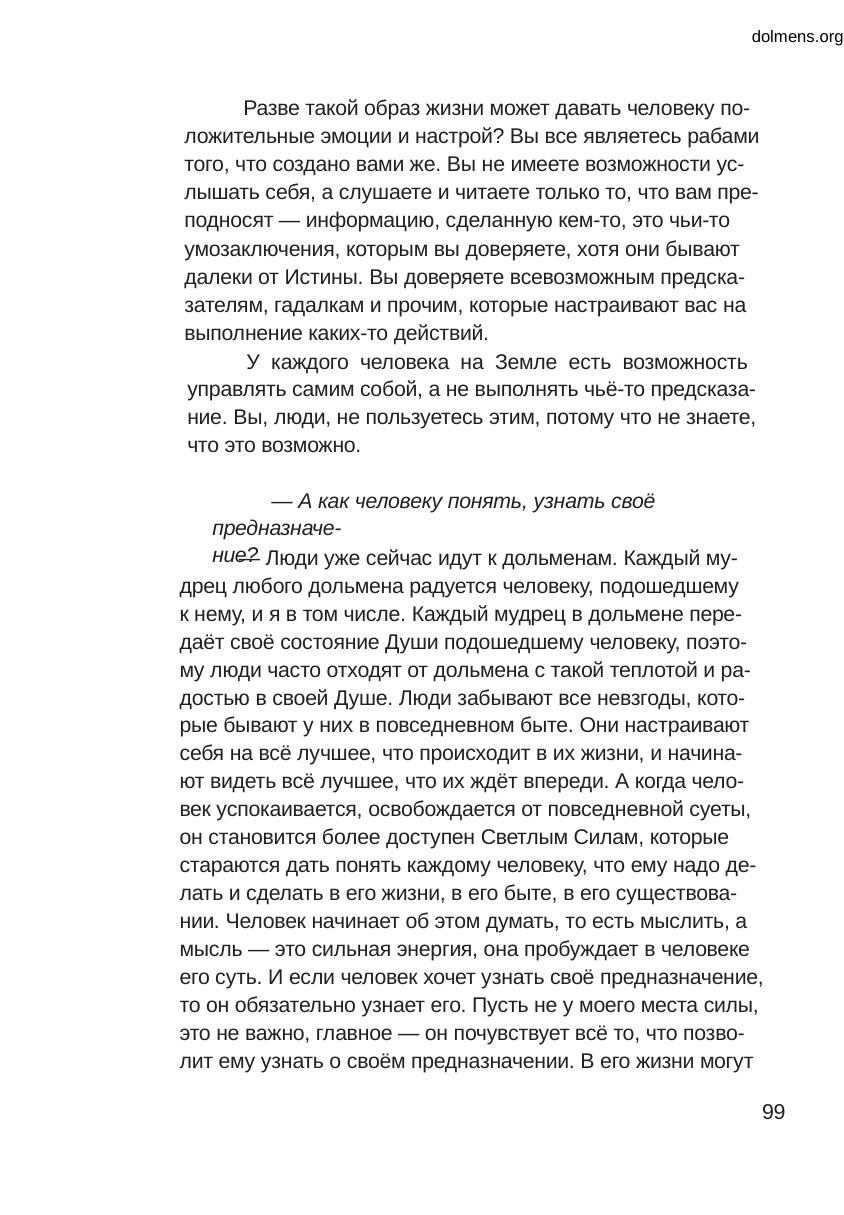

dolmens.org

Разве такой образ жизни может давать человеку по-
ложительные эмоции и настрой? Вы все являетесь рабами
того, что создано вами же. Вы не имеете возможности ус-
лышать себя, а слушаете и читаете только то, что вам пре-
подносят — информацию, сделанную кем-то, это чьи-то
умозаключения, которым вы доверяете, хотя они бывают
далеки от Истины. Вы доверяете всевозможным предска-
зателям, гадалкам и прочим, которые настраивают вас на
выполнение каких-то действий.

У  каждого  человека  на  Земле  есть  возможность
управлять самим собой, а не выполнять чьё-то предсказа-
ние. Вы, люди, не пользуетесь этим, потому что не знаете,
что это возможно.

— А как человеку понять, узнать своё предназначе-
ние?

— Люди уже сейчас идут к дольменам. Каждый му-
дрец любого дольмена радуется человеку, подошедшему
к нему, и я в том числе. Каждый мудрец в дольмене пере-
даёт своё состояние Души подошедшему человеку, поэто-
му люди часто отходят от дольмена с такой теплотой и ра-
достью в своей Душе. Люди забывают все невзгоды, кото-
рые бывают у них в повседневном быте. Они настраивают
себя на всё лучшее, что происходит в их жизни, и начина-
ют видеть всё лучшее, что их ждёт впереди. А когда чело-
век успокаивается, освобождается от повседневной суеты,
он становится более доступен Светлым Силам, которые
стараются дать понять каждому человеку, что ему надо де-
лать и сделать в его жизни, в его быте, в его существова-
нии. Человек начинает об этом думать, то есть мыслить, а
мысль — это сильная энергия, она пробуждает в человеке
его суть. И если человек хочет узнать своё предназначение,
то он обязательно узнает его. Пусть не у моего места силы,
это не важно, главное — он почувствует всё то, что позво-
лит ему узнать о своём предназначении. В его жизни могут

99